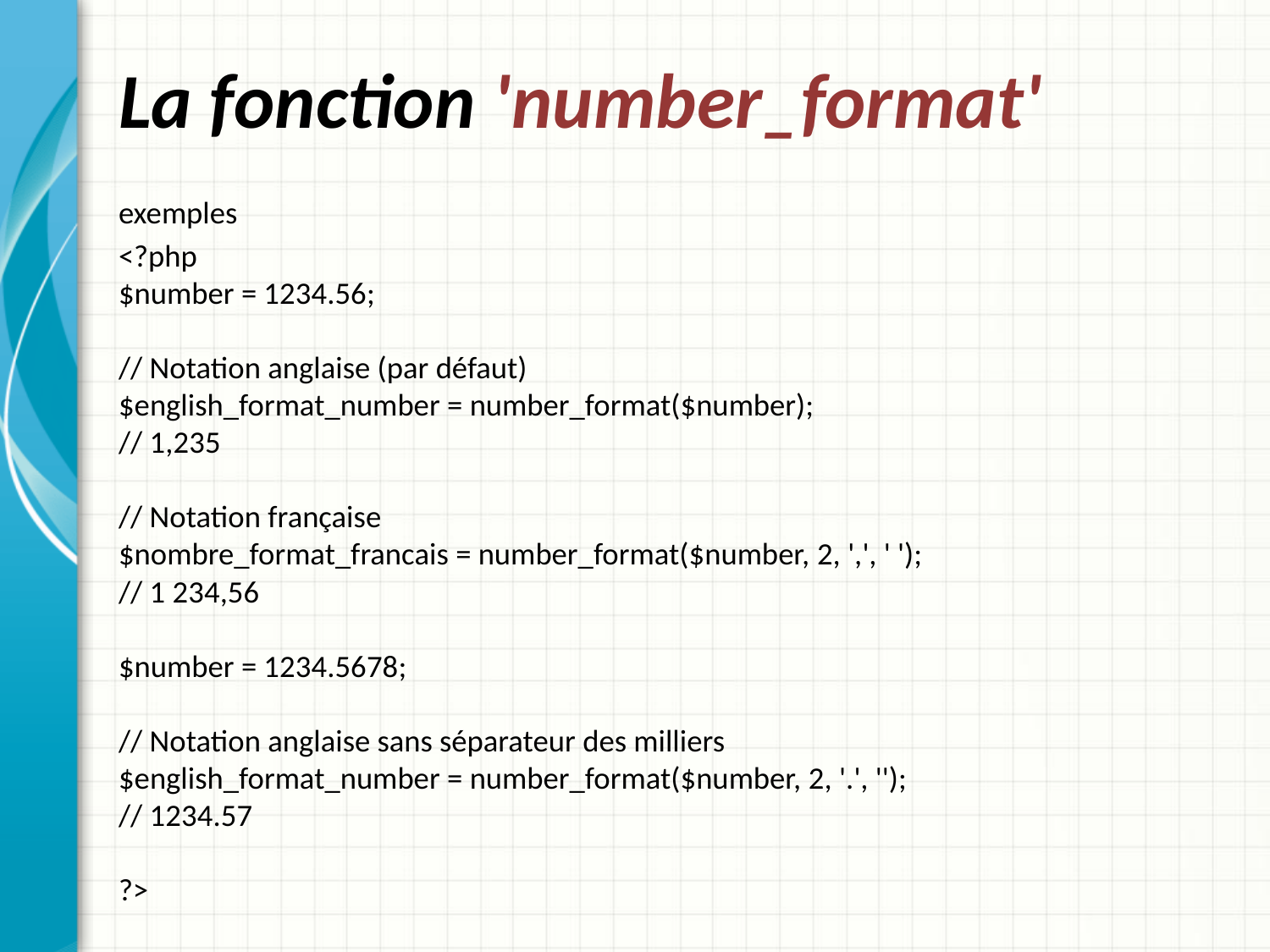

# La fonction 'number_format'
exemples
<?php
$number = 1234.56;
// Notation anglaise (par défaut)
$english_format_number = number_format($number);
// 1,235
// Notation française
$nombre_format_francais = number_format($number, 2, ',', ' ');
// 1 234,56
$number = 1234.5678;
// Notation anglaise sans séparateur des milliers
$english_format_number = number_format($number, 2, '.', '');
// 1234.57
?>